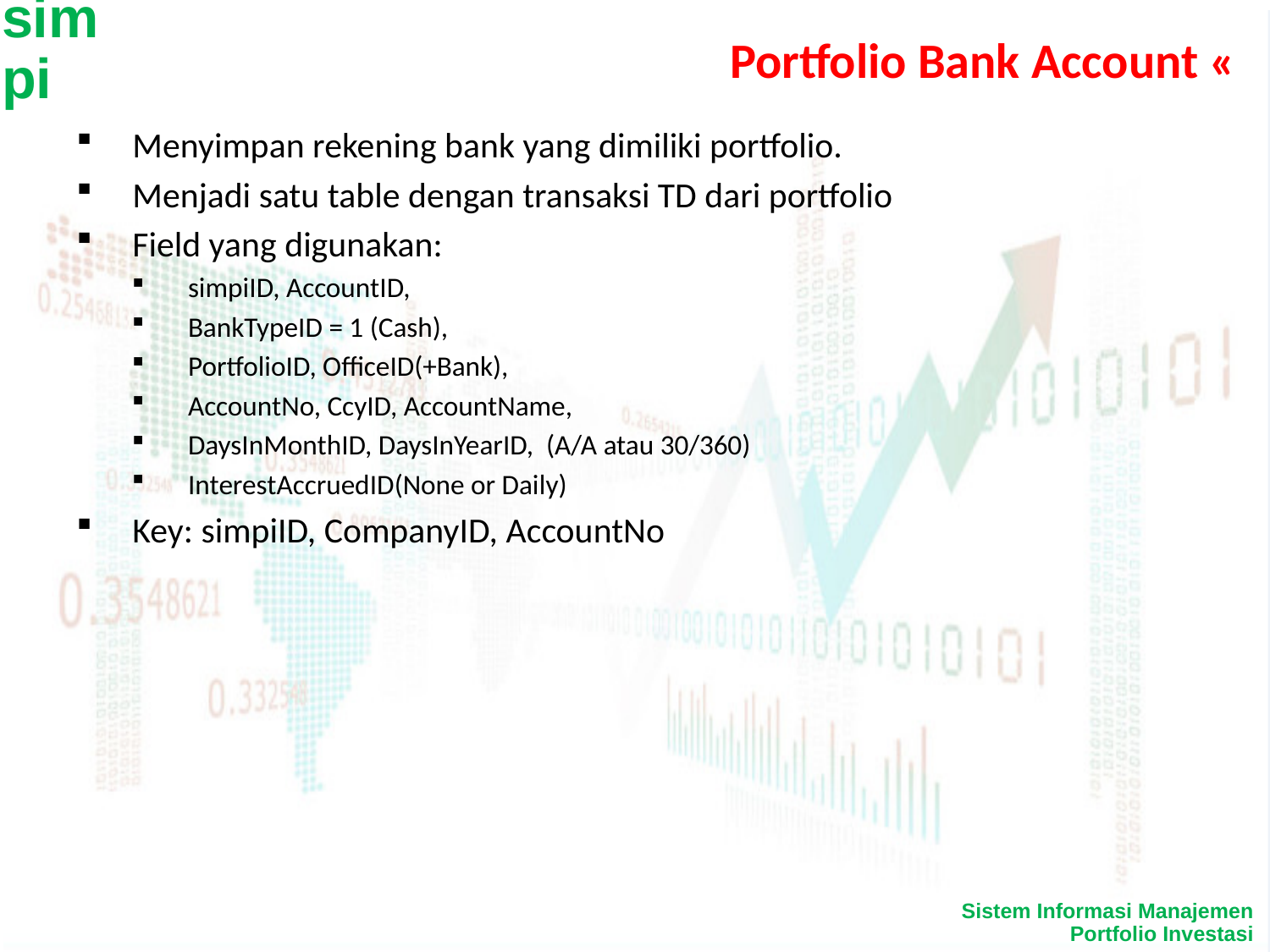

# Portfolio Bank Account «
Menyimpan rekening bank yang dimiliki portfolio.
Menjadi satu table dengan transaksi TD dari portfolio
Field yang digunakan:
simpiID, AccountID,
BankTypeID = 1 (Cash),
PortfolioID, OfficeID(+Bank),
AccountNo, CcyID, AccountName,
DaysInMonthID, DaysInYearID,  (A/A atau 30/360)
InterestAccruedID(None or Daily)
Key: simpiID, CompanyID, AccountNo